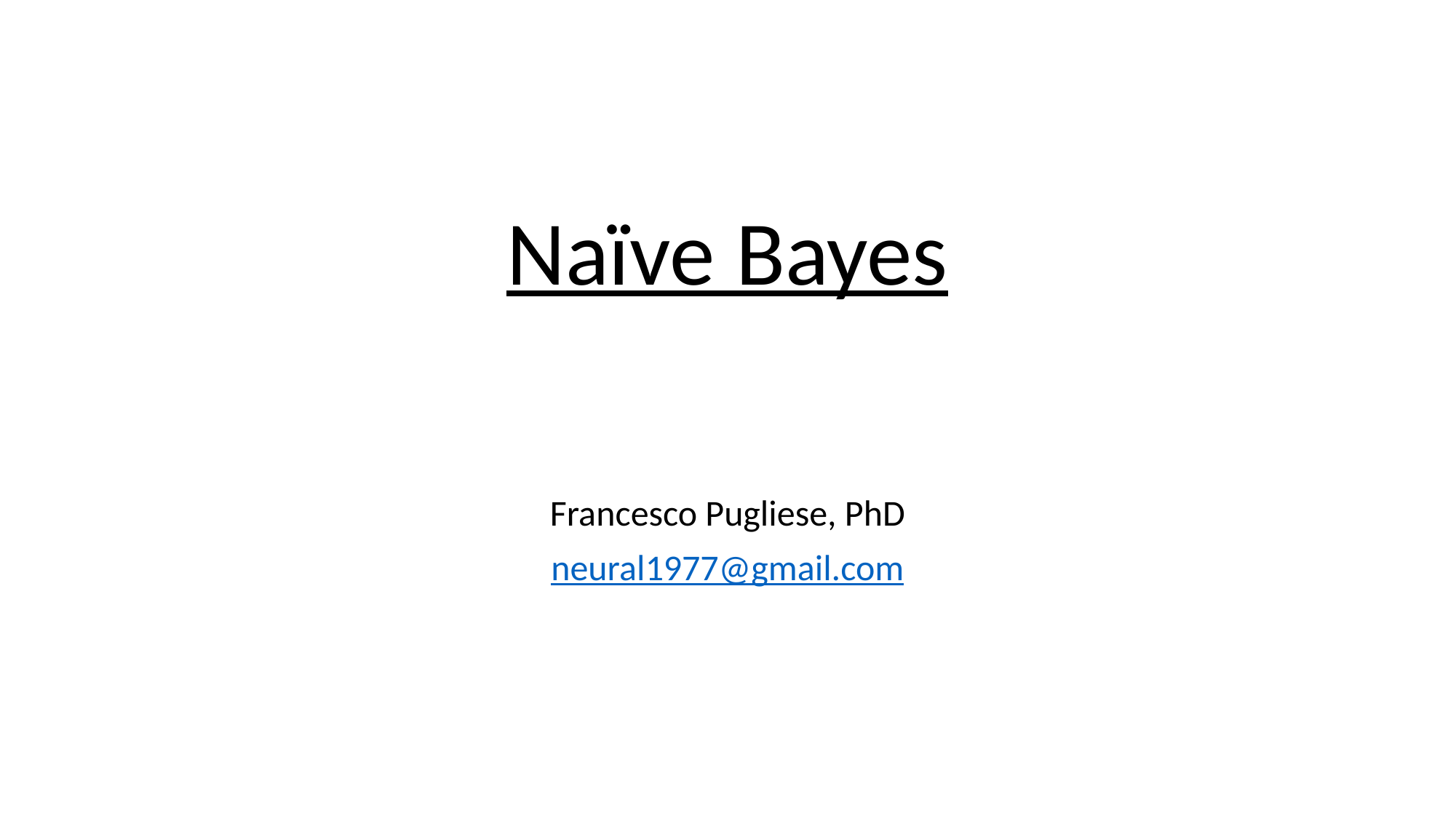

# Naïve Bayes

Francesco Pugliese, PhD
neural1977@gmail.com